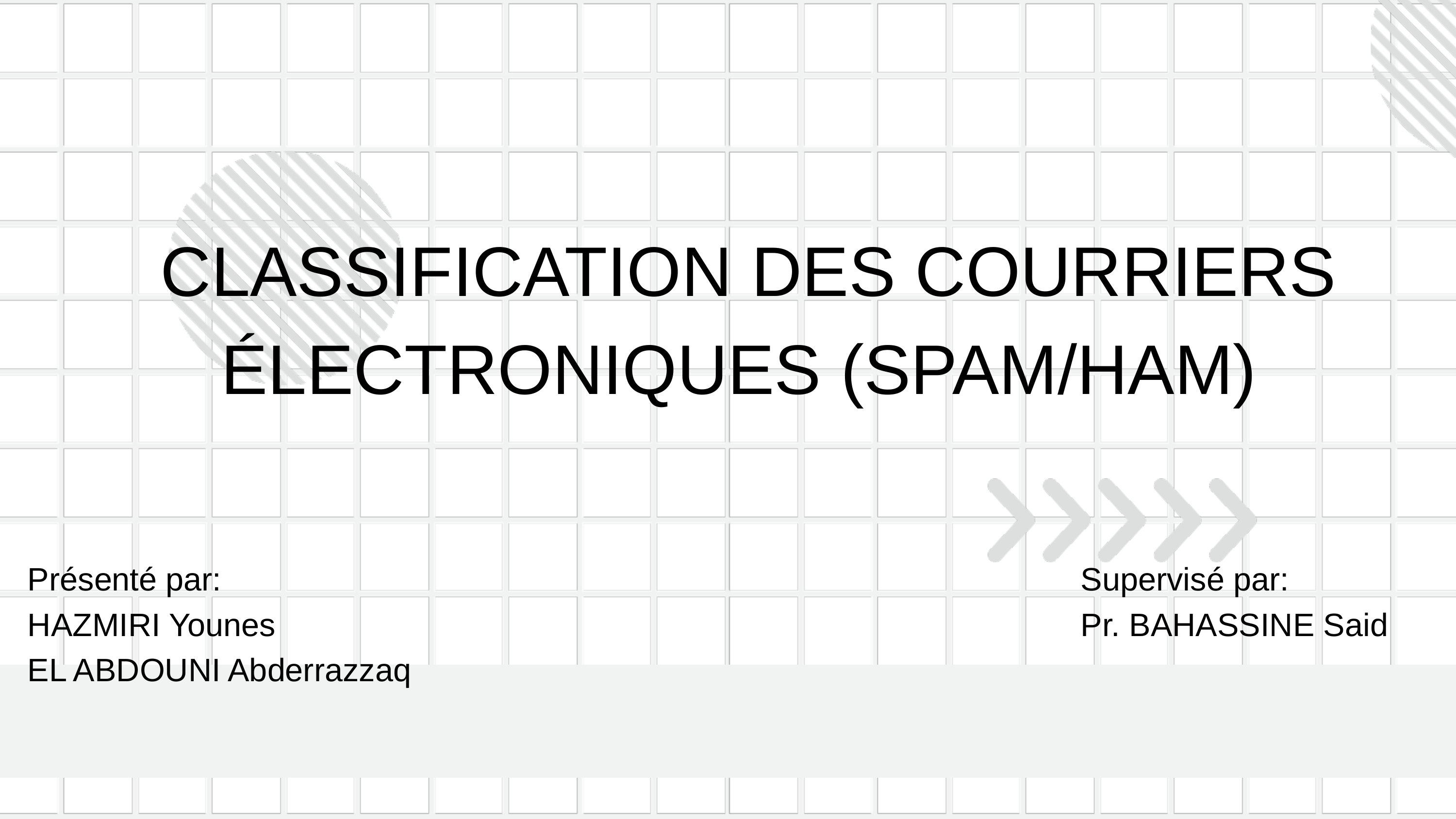

CLASSIFICATION DES COURRIERS ÉLECTRONIQUES (SPAM/HAM)

Présenté par:
HAZMIRI Younes
EL ABDOUNI Abderrazzaq

Supervisé par:
Pr. BAHASSINE Said